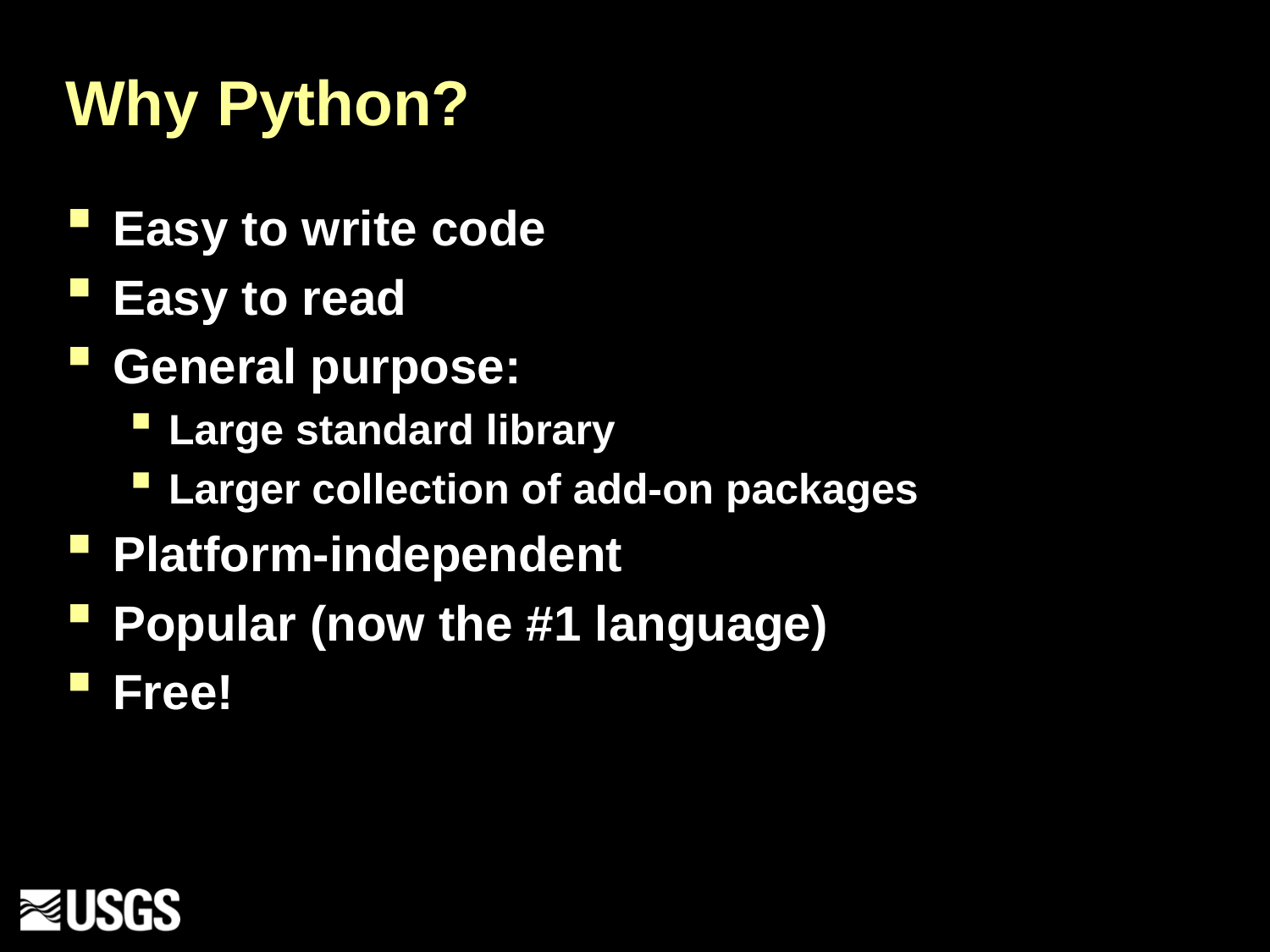

# Why Python?
Easy to write code
Easy to read
General purpose:
Large standard library
Larger collection of add-on packages
Platform-independent
Popular (now the #1 language)
Free!